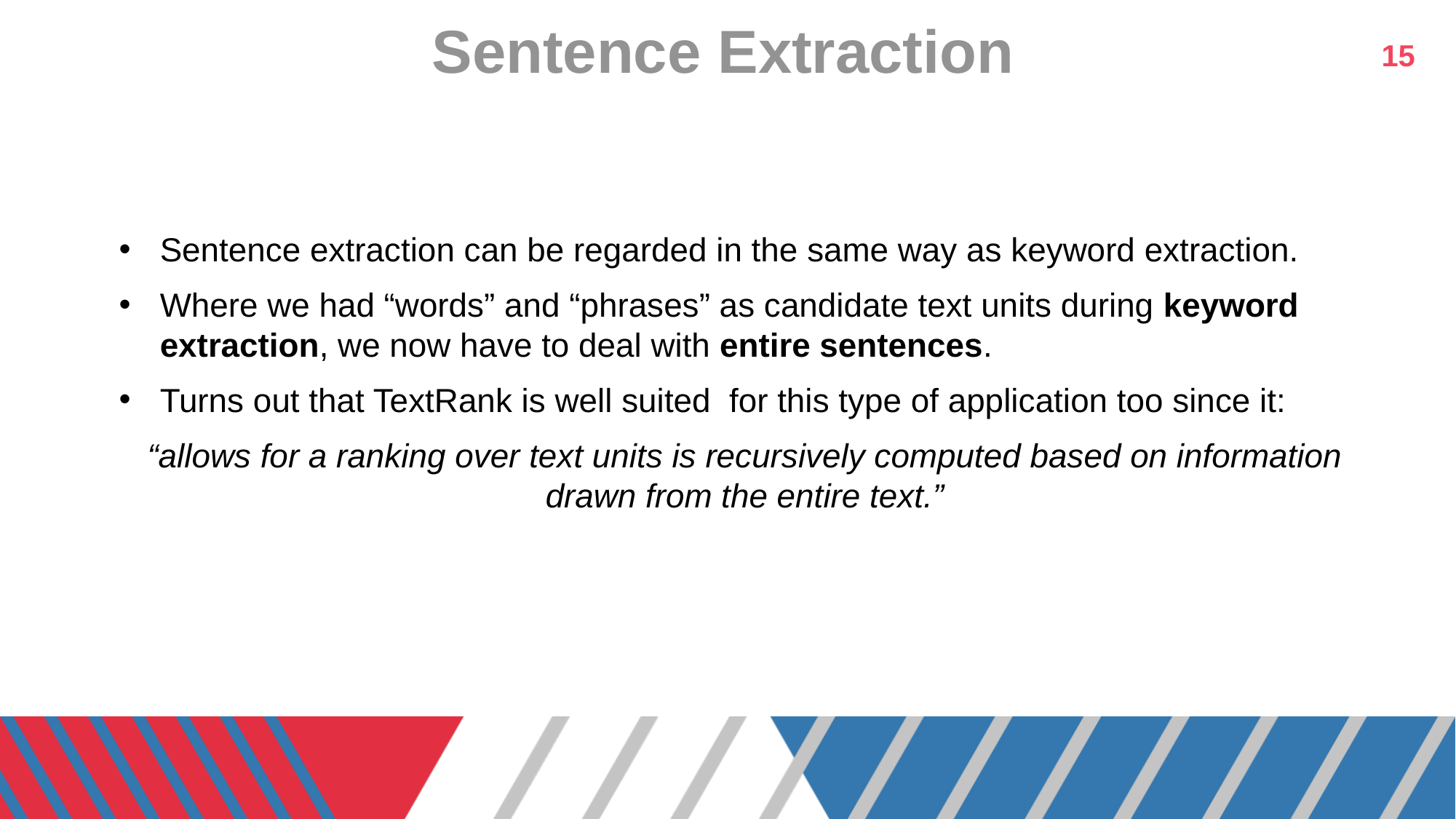

# Sentence Extraction
15
Sentence extraction can be regarded in the same way as keyword extraction.
Where we had “words” and “phrases” as candidate text units during keyword extraction, we now have to deal with entire sentences.
Turns out that TextRank is well suited  for this type of application too since it:
“allows for a ranking over text units is recursively computed based on information drawn from the entire text.”